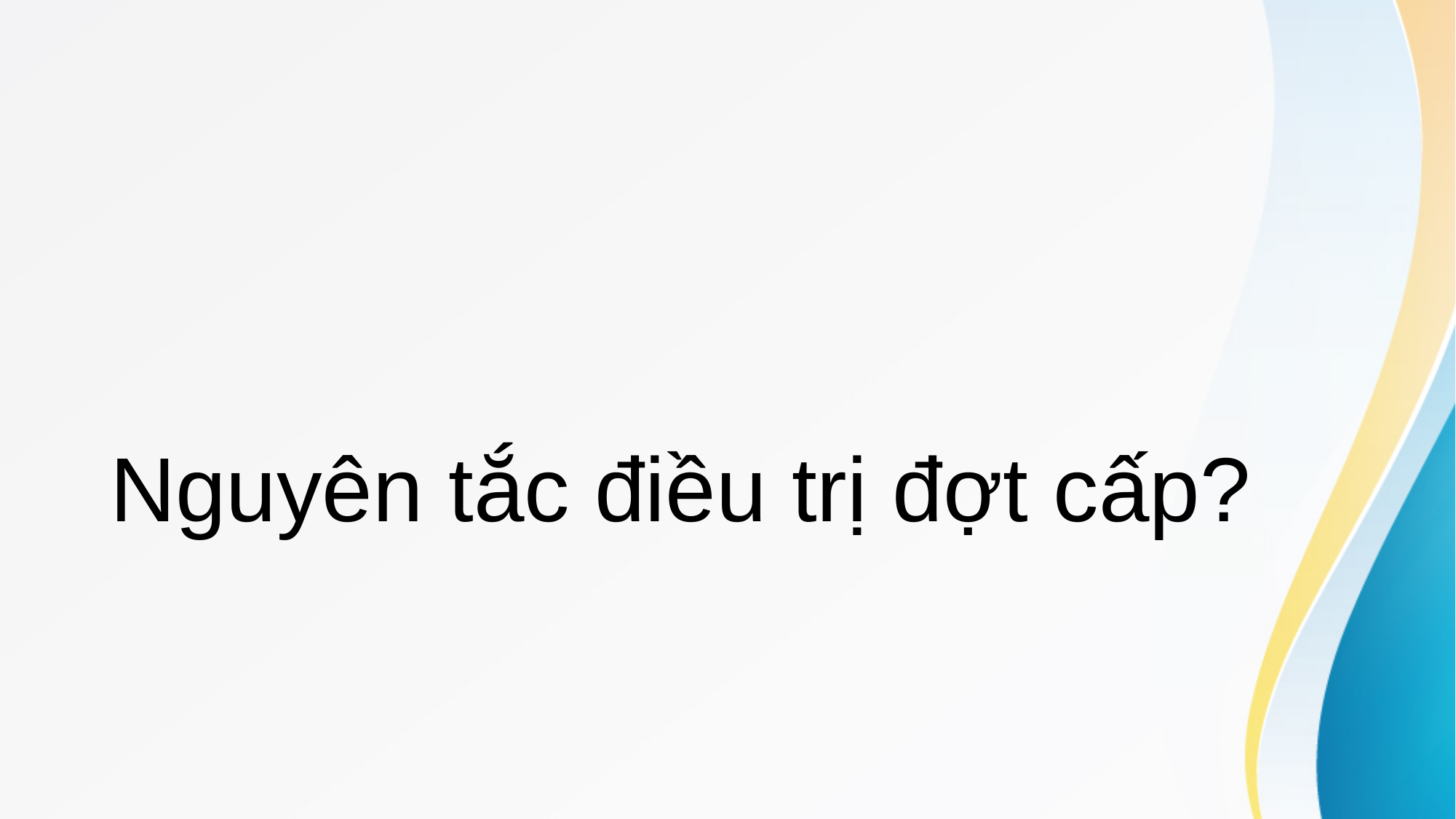

# Nguyên tắc điều trị đợt cấp?